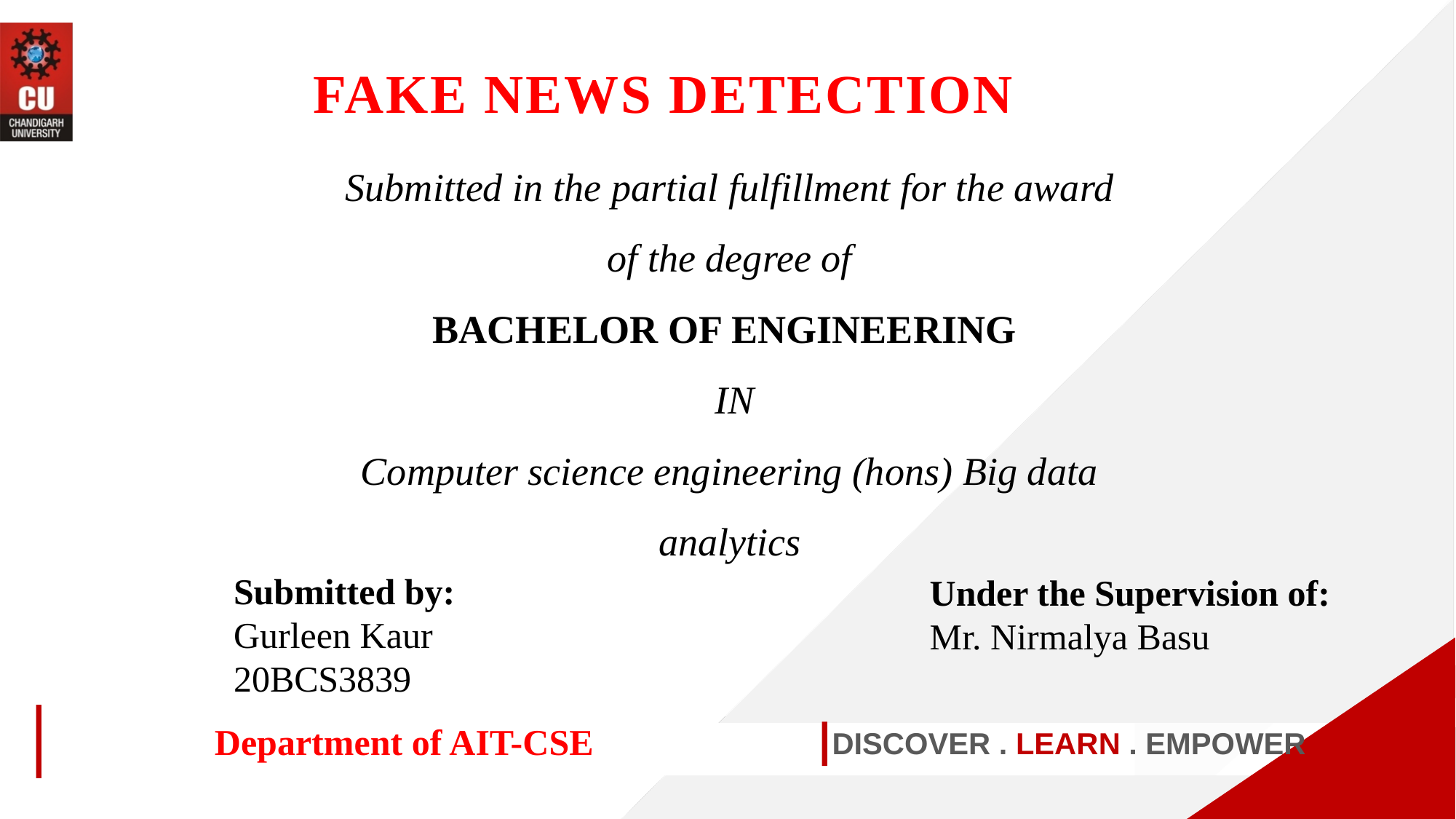

FAKE NEWS DETECTION
Submitted in the partial fulfillment for the award of the degree of
BACHELOR OF ENGINEERING
 IN
Computer science engineering (hons) Big data analytics
Submitted by:
Gurleen Kaur
20BCS3839

Under the Supervision of:
Mr. Nirmalya Basu

Department of AIT-CSE
DISCOVER . LEARN . EMPOWER

1